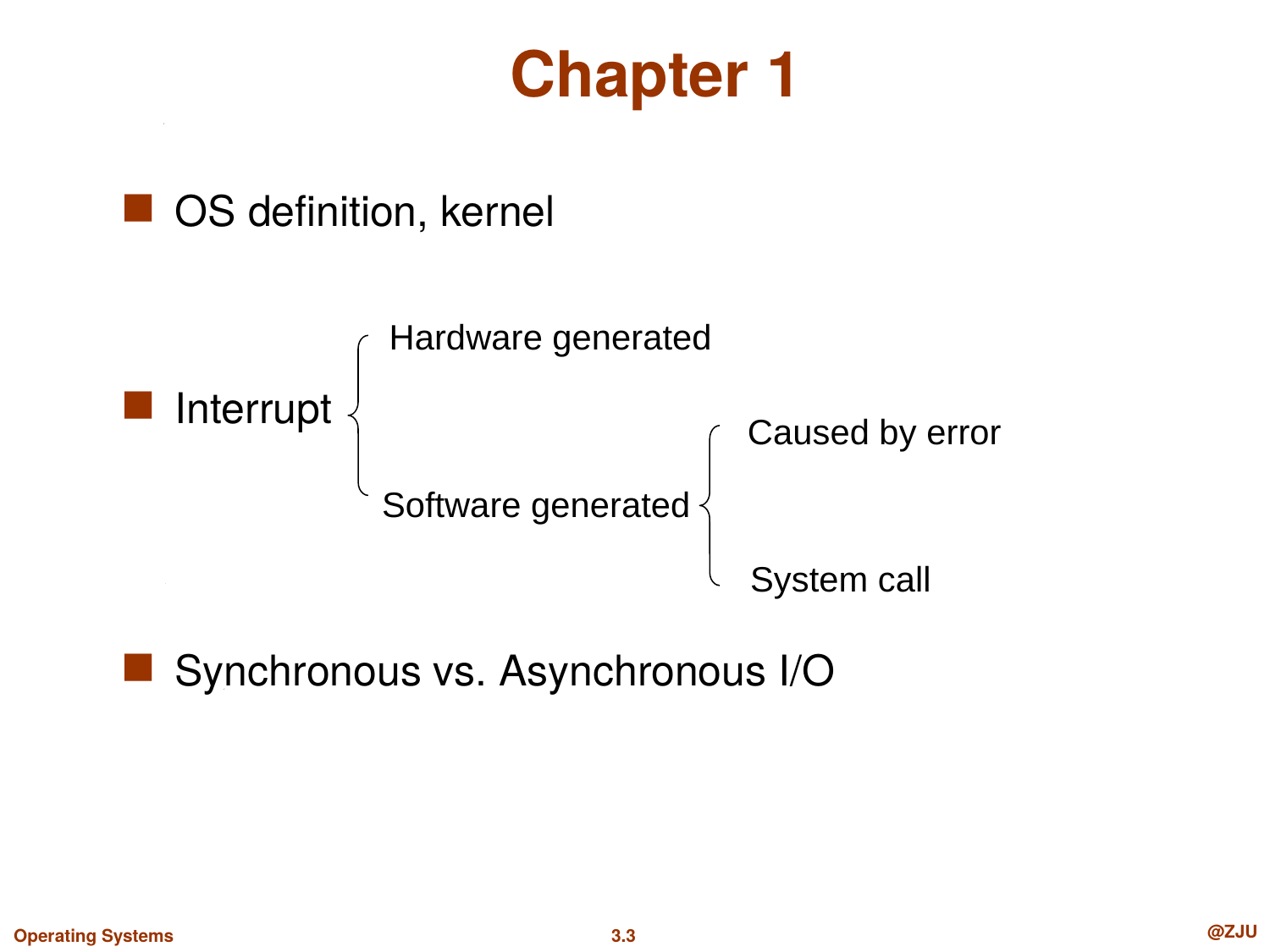

# Chapter 1
OS definition, kernel

Interrupt

Synchronous vs. Asynchronous I/O
Hardware generated

Caused by error

Software generated
System call